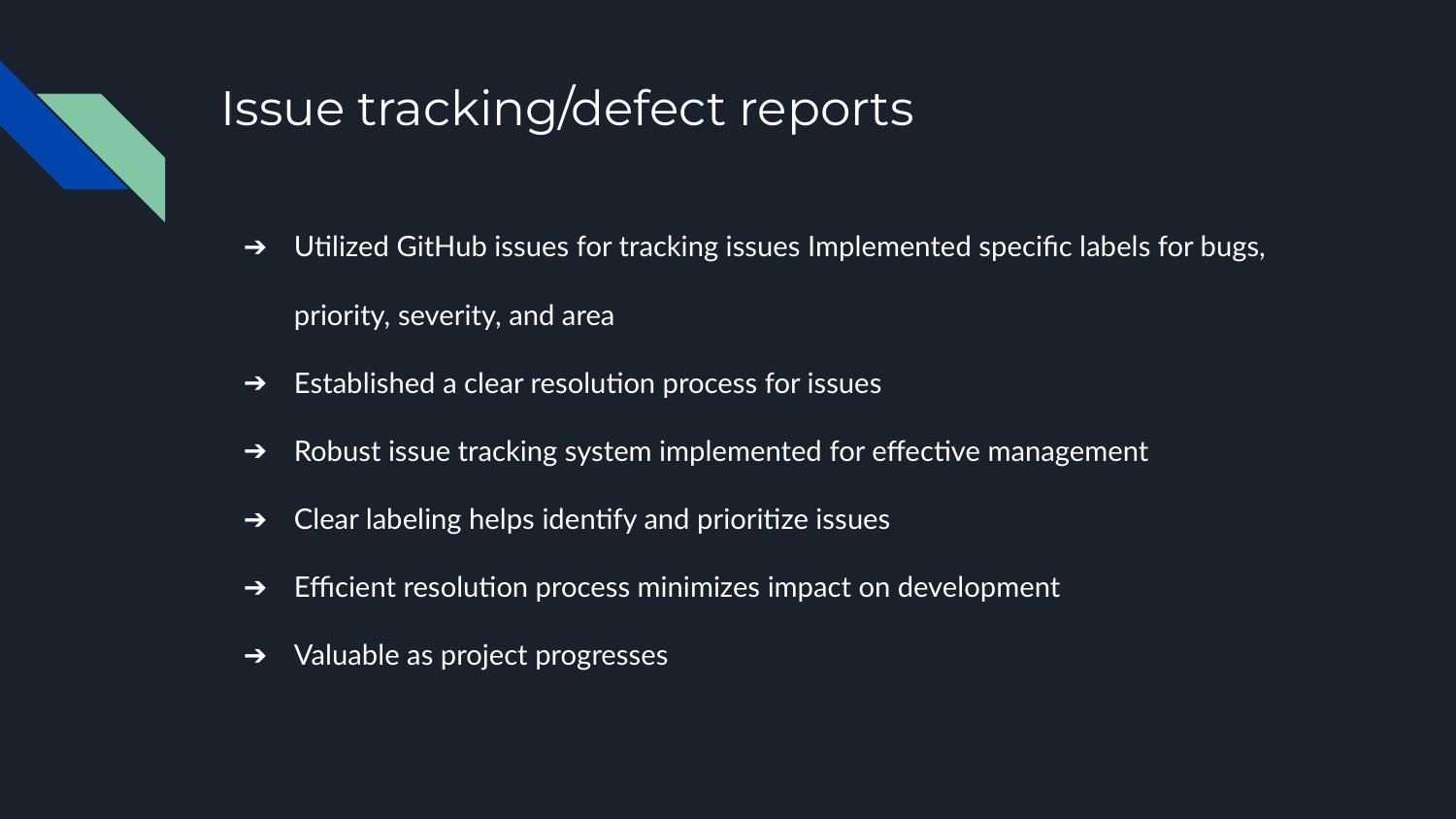

# Issue tracking/defect reports
Utilized GitHub issues for tracking issues Implemented specific labels for bugs, priority, severity, and area
Established a clear resolution process for issues
Robust issue tracking system implemented for effective management
Clear labeling helps identify and prioritize issues
Efficient resolution process minimizes impact on development
Valuable as project progresses